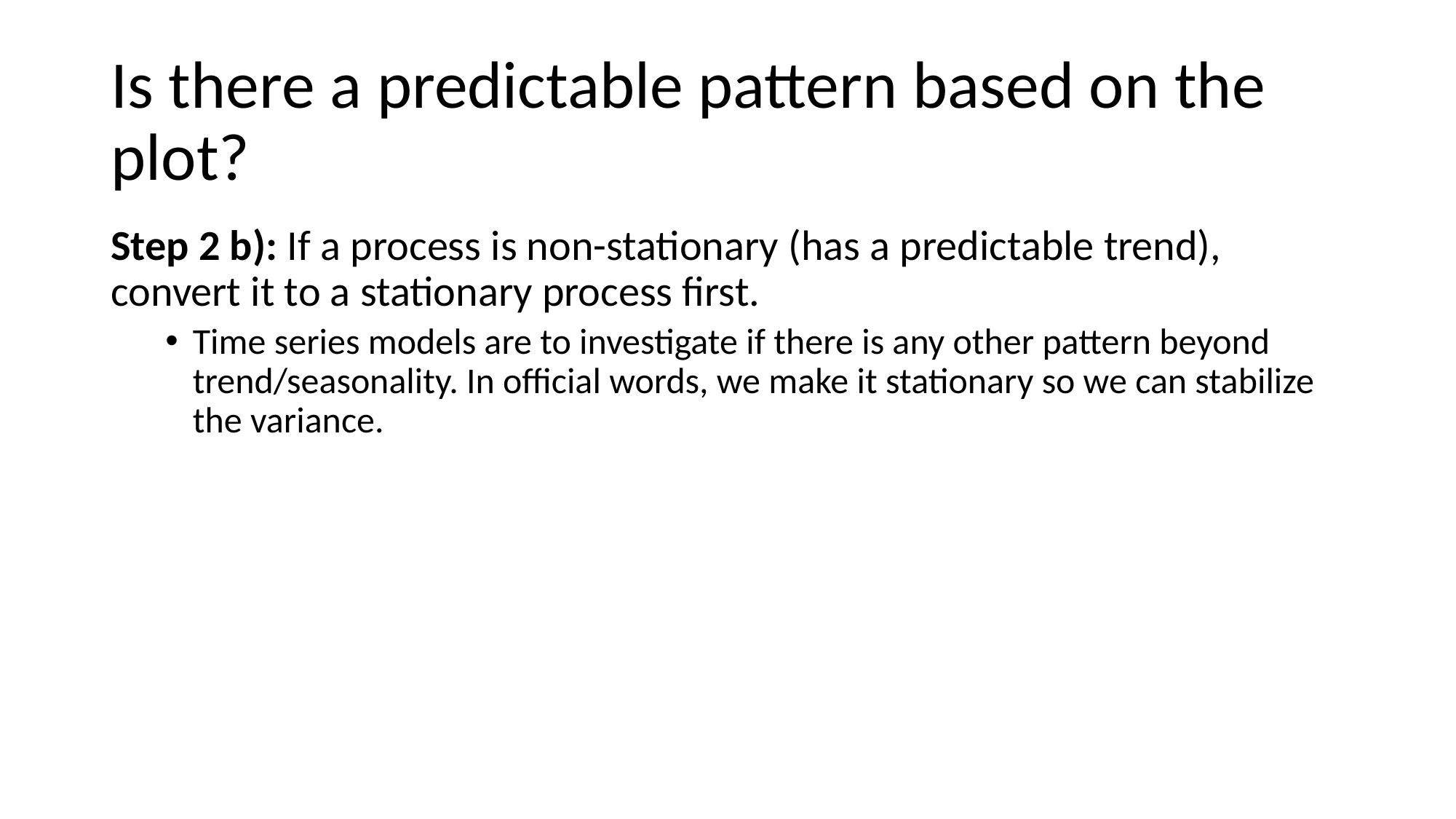

# Is there a predictable pattern based on the plot?
Step 2 b): If a process is non-stationary (has a predictable trend), convert it to a stationary process first.
Time series models are to investigate if there is any other pattern beyond trend/seasonality. In official words, we make it stationary so we can stabilize the variance.